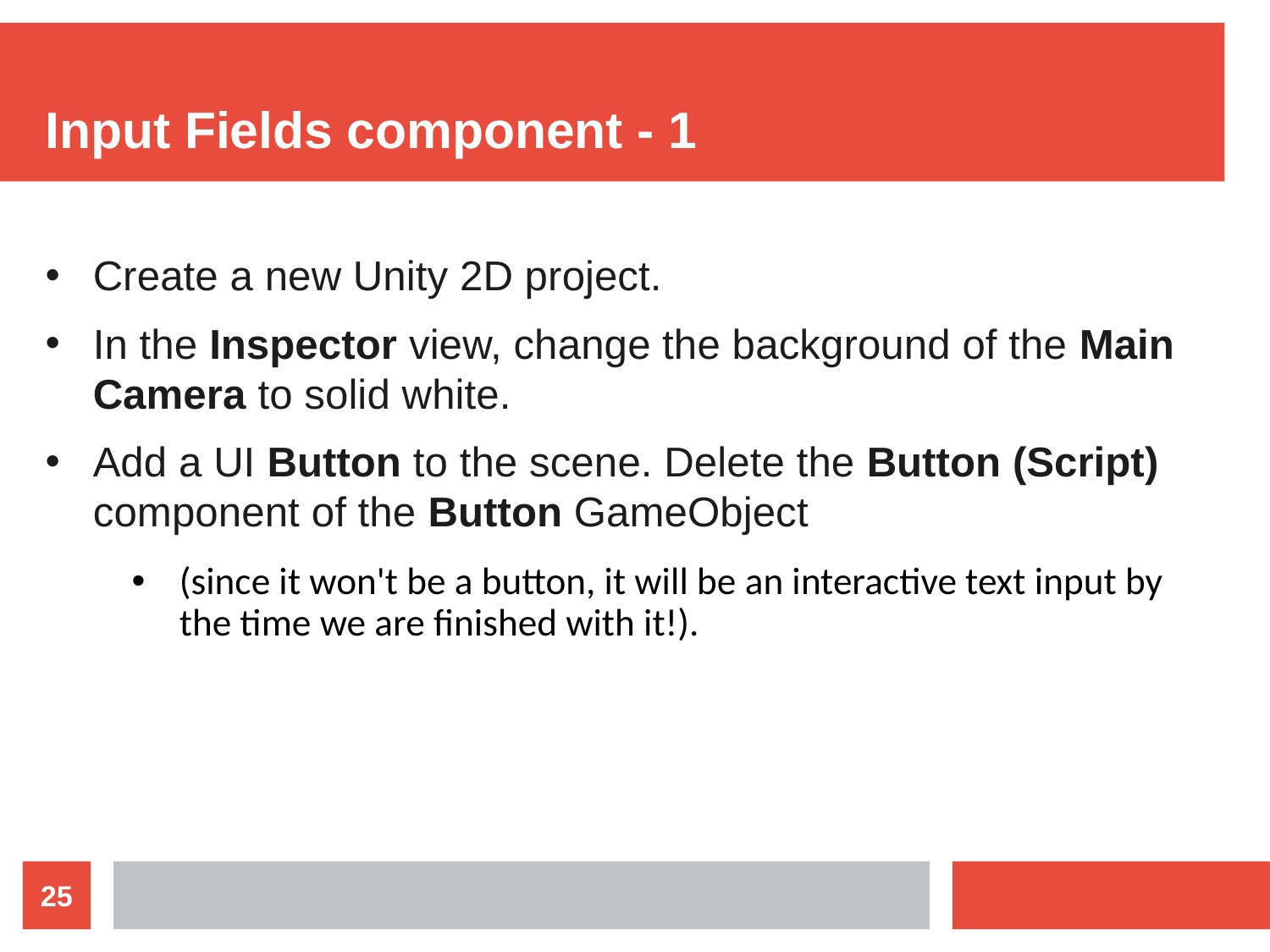

# Input Fields component - 1
Create a new Unity 2D project.
In the Inspector view, change the background of the Main Camera to solid white.
Add a UI Button to the scene. Delete the Button (Script) component of the Button GameObject
(since it won't be a button, it will be an interactive text input by the time we are finished with it!).
25